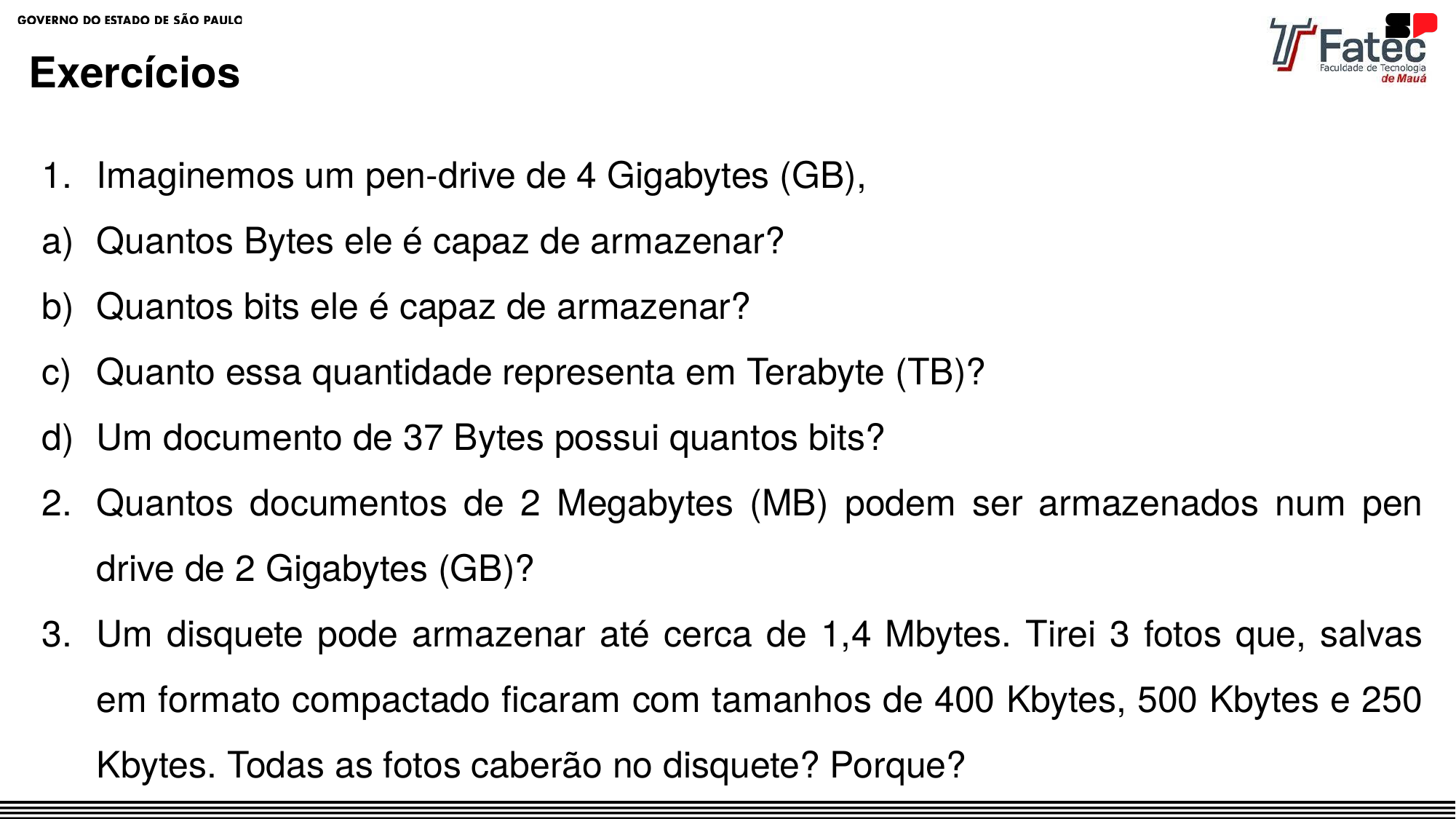

Exercícios
Imaginemos um pen-drive de 4 Gigabytes (GB),
Quantos Bytes ele é capaz de armazenar?
Quantos bits ele é capaz de armazenar?
Quanto essa quantidade representa em Terabyte (TB)?
Um documento de 37 Bytes possui quantos bits?
Quantos documentos de 2 Megabytes (MB) podem ser armazenados num pen drive de 2 Gigabytes (GB)?
Um disquete pode armazenar até cerca de 1,4 Mbytes. Tirei 3 fotos que, salvas em formato compactado ficaram com tamanhos de 400 Kbytes, 500 Kbytes e 250 Kbytes. Todas as fotos caberão no disquete? Porque?